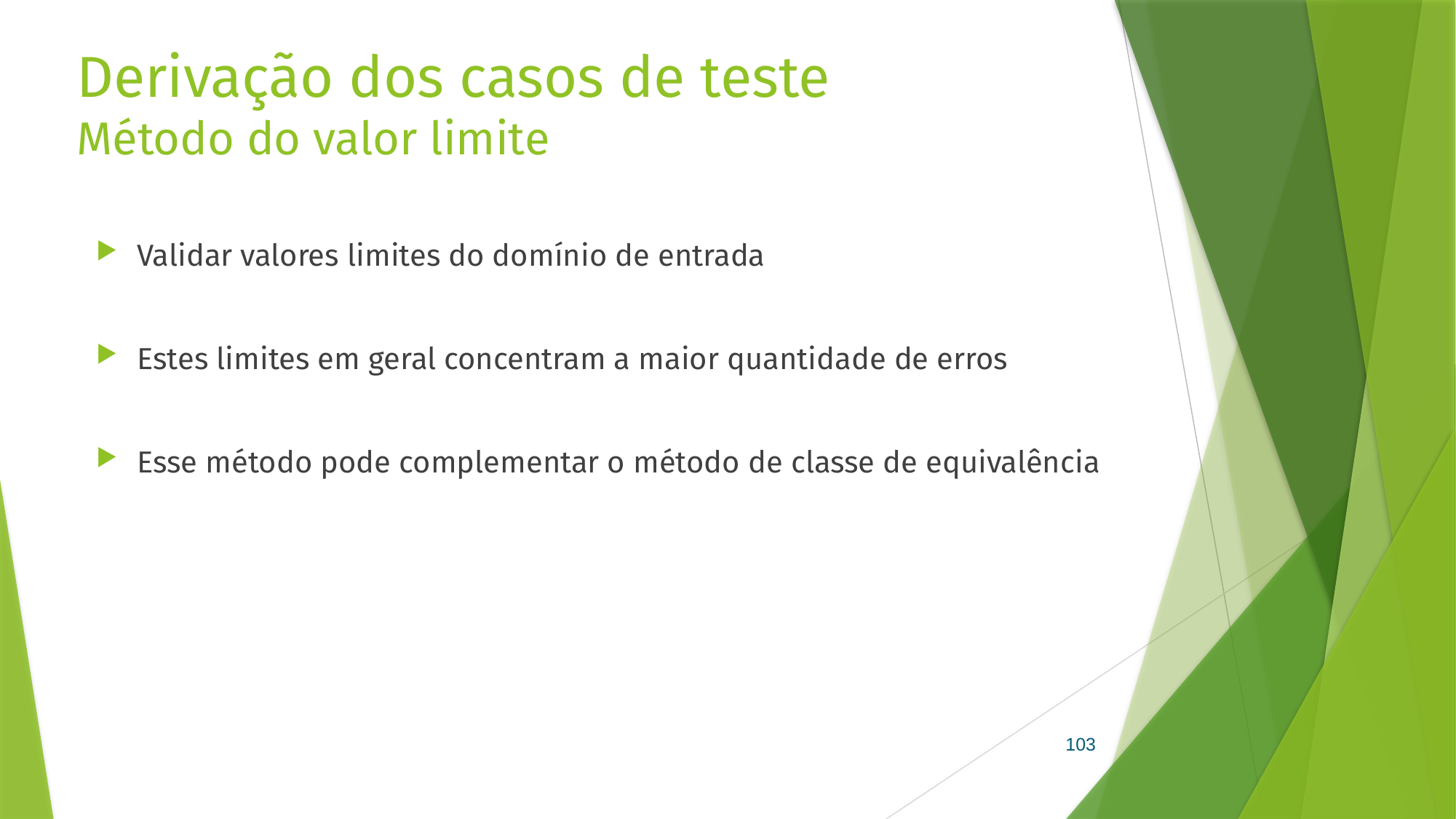

# Derivação dos casos de teste Método do valor limite
Validar valores limites do domínio de entrada

Estes limites em geral concentram a maior quantidade de erros

Esse método pode complementar o método de classe de equivalência
103